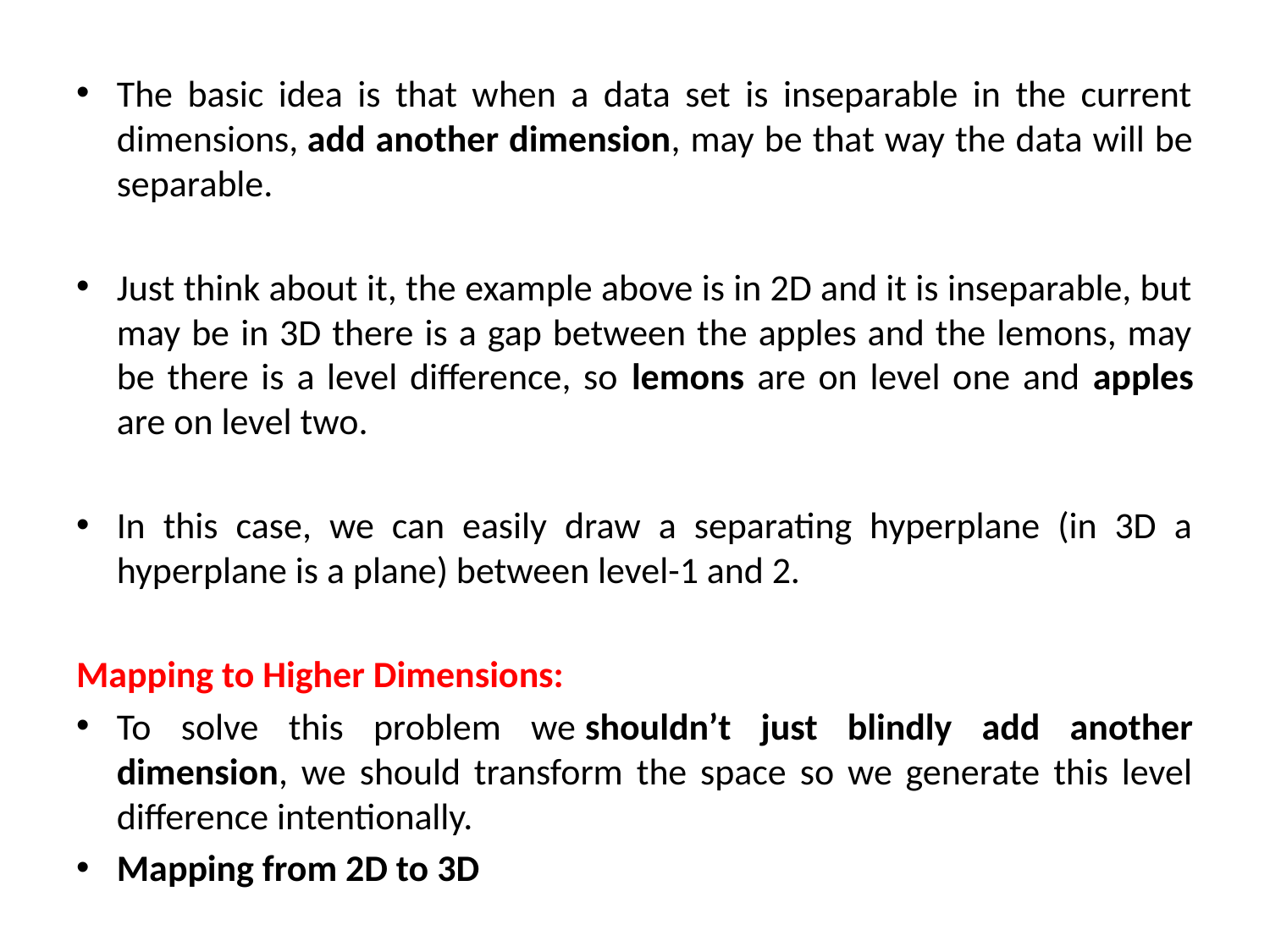

The basic idea is that when a data set is inseparable in the current dimensions, add another dimension, may be that way the data will be separable.

Just think about it, the example above is in 2D and it is inseparable, but may be in 3D there is a gap between the apples and the lemons, may be there is a level difference, so lemons are on level one and apples are on level two.

In this case, we can easily draw a separating hyperplane (in 3D a hyperplane is a plane) between level-1 and 2.

Mapping to Higher Dimensions:
To solve this problem we shouldn’t just blindly add another dimension, we should transform the space so we generate this level difference intentionally.
Mapping from 2D to 3D